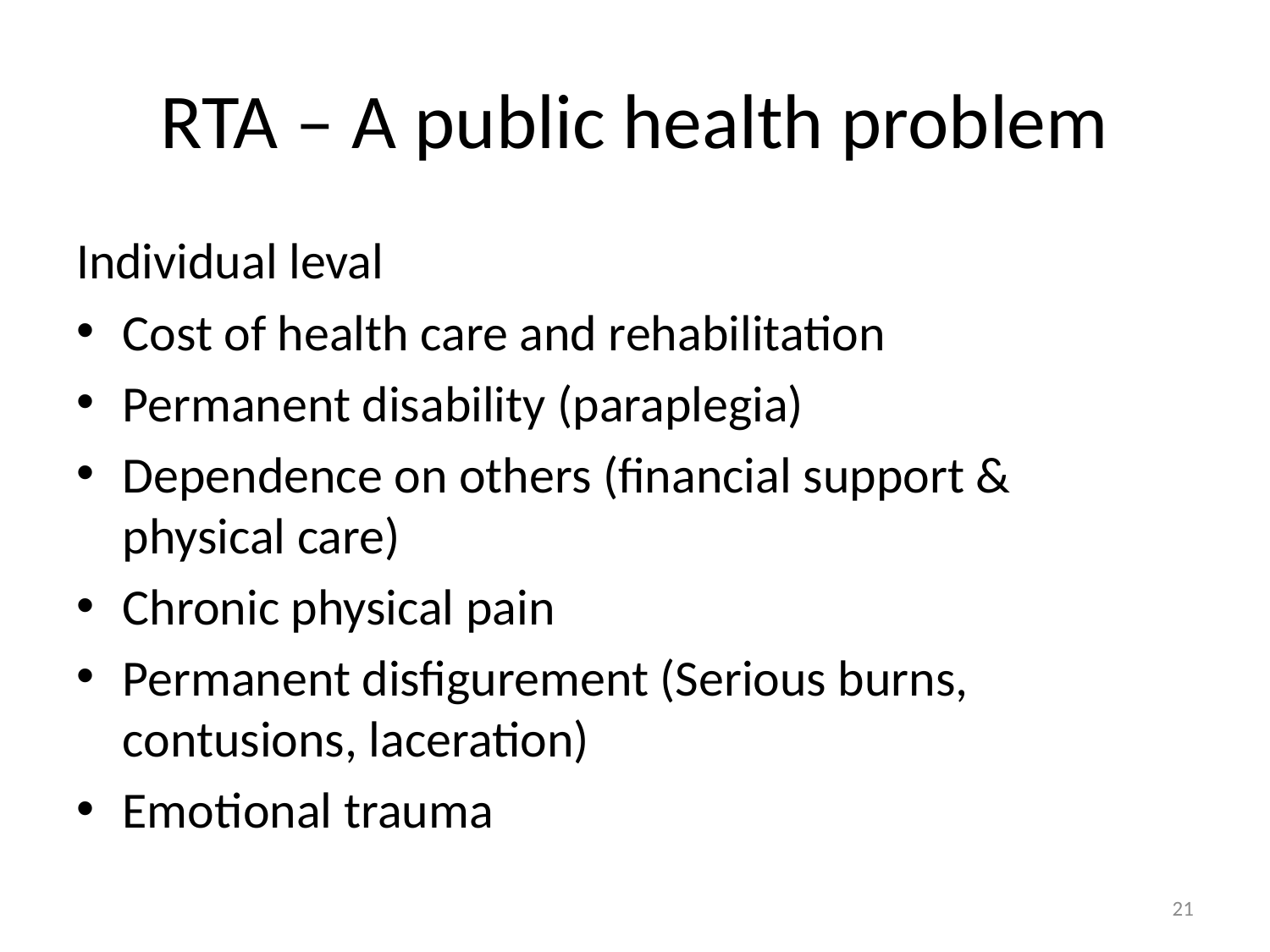

# RTA – A public health problem
Individual leval
Cost of health care and rehabilitation
Permanent disability (paraplegia)
Dependence on others (financial support &  physical care)
Chronic physical pain
Permanent disfigurement (Serious burns, contusions, laceration)
Emotional trauma

21